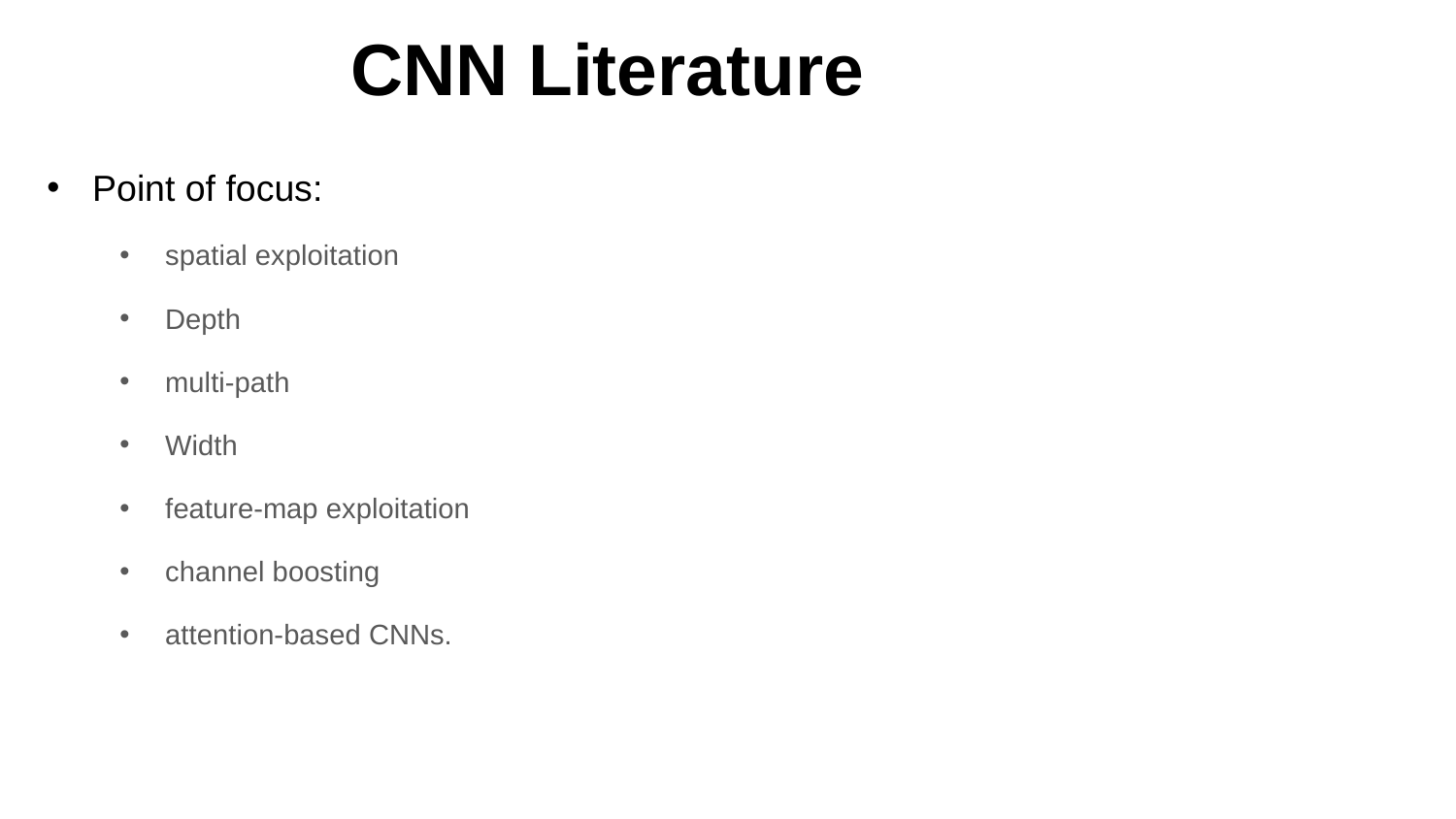

# CNN Literature
Point of focus:
spatial exploitation
Depth
multi-path
Width
feature-map exploitation
channel boosting
attention-based CNNs.